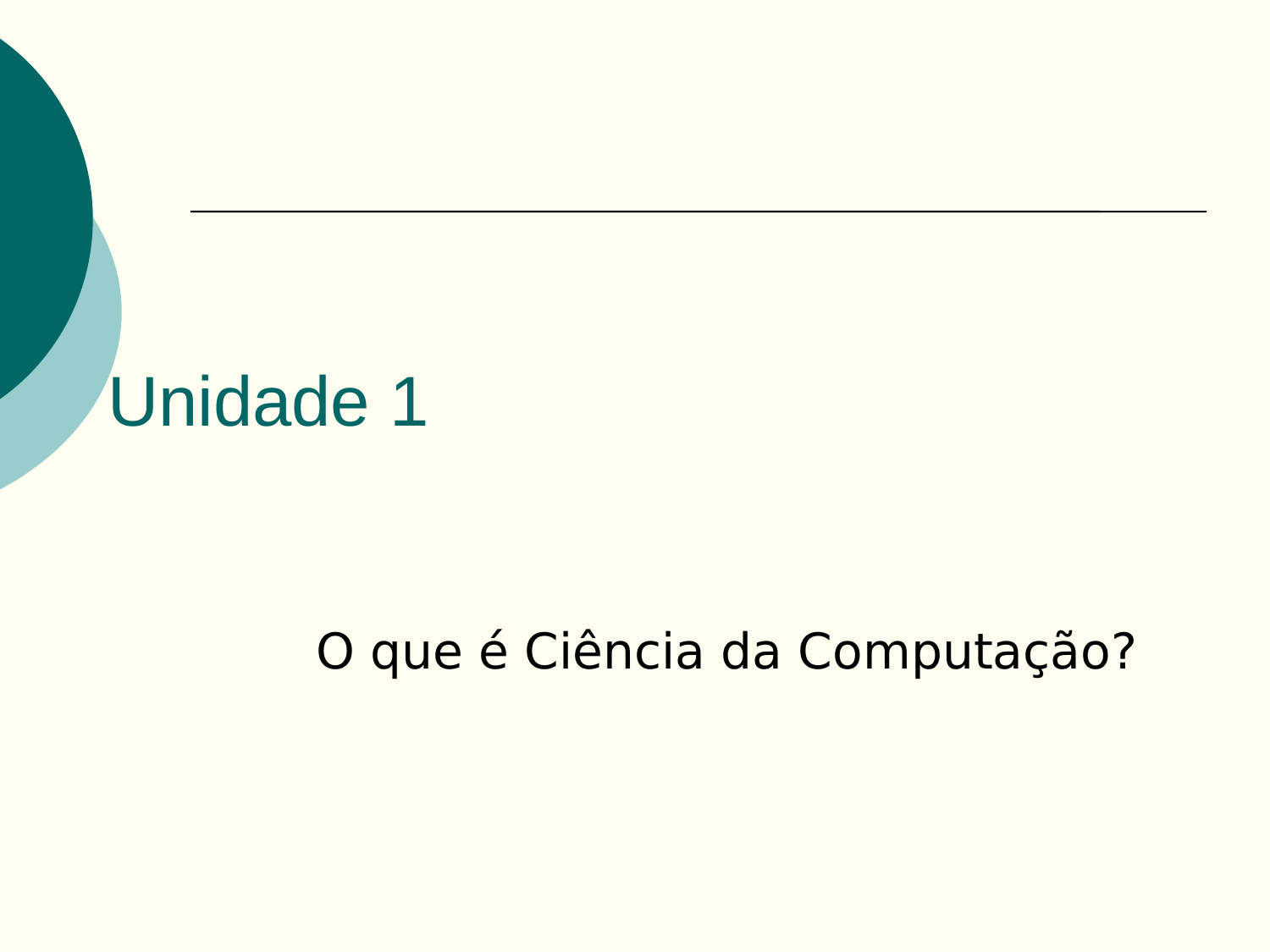

Unidade 1
O que é Ciência da Computação?